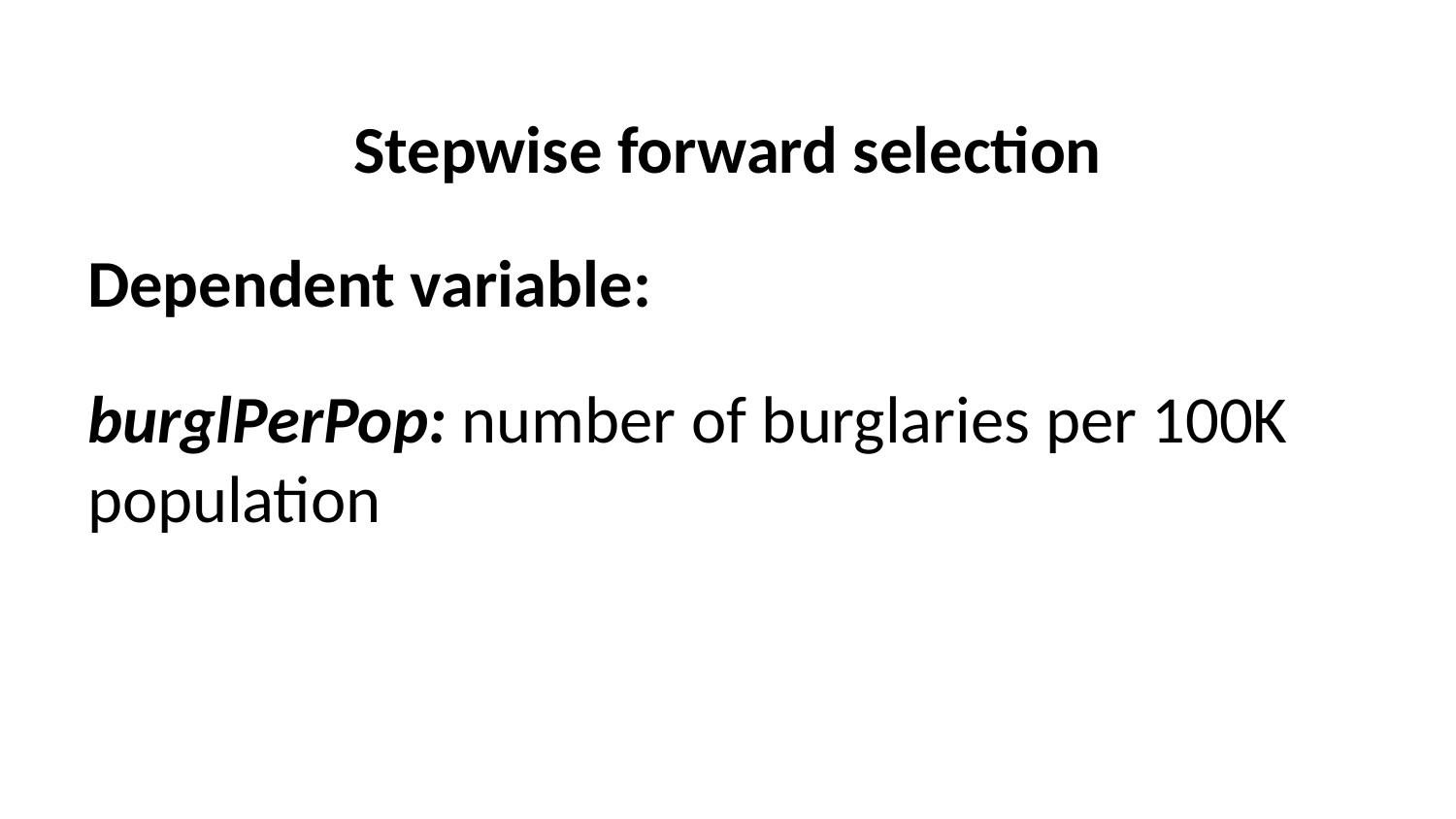

# Stepwise forward selection
Dependent variable:

burglPerPop: number of burglaries per 100K population